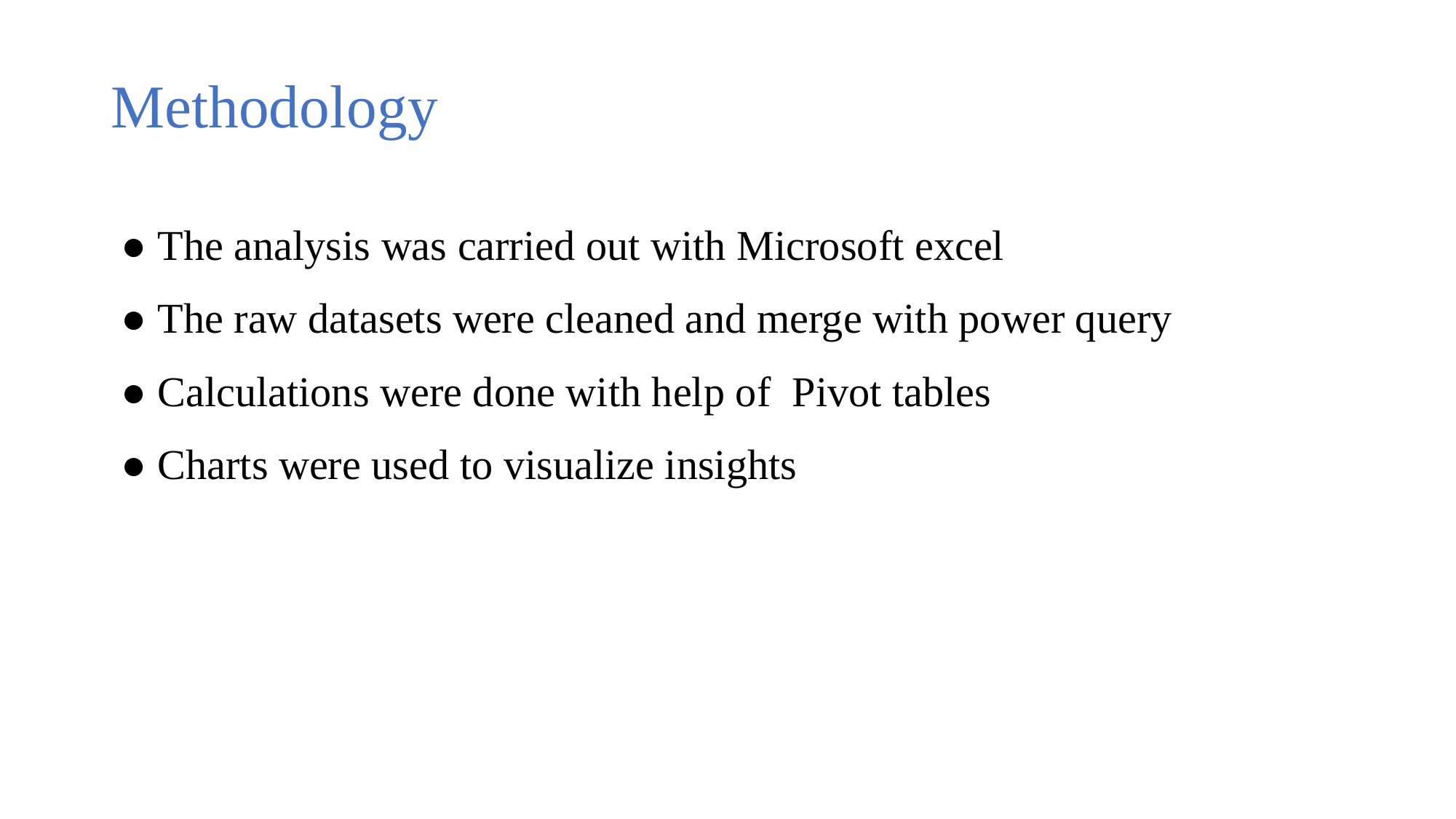

# Methodology
 ● The analysis was carried out with Microsoft excel
 ● The raw datasets were cleaned and merge with power query
 ● Calculations were done with help of  Pivot tables
 ● Charts were used to visualize insights